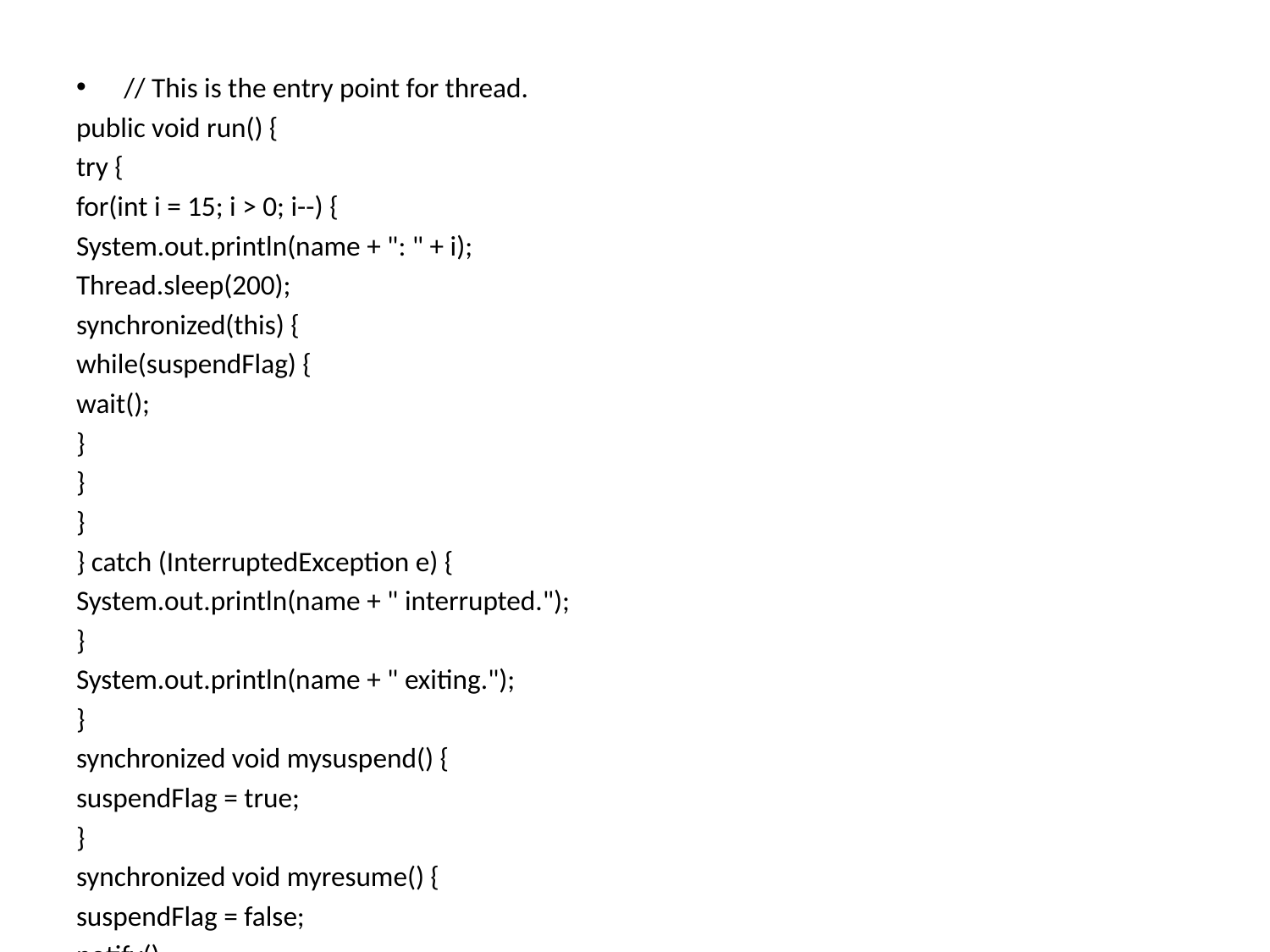

#
// This is the entry point for thread.
public void run() {
try {
for(int i = 15; i > 0; i--) {
System.out.println(name + ": " + i);
Thread.sleep(200);
synchronized(this) {
while(suspendFlag) {
wait();
}
}
}
} catch (InterruptedException e) {
System.out.println(name + " interrupted.");
}
System.out.println(name + " exiting.");
}
synchronized void mysuspend() {
suspendFlag = true;
}
synchronized void myresume() {
suspendFlag = false;
notify();
}
}